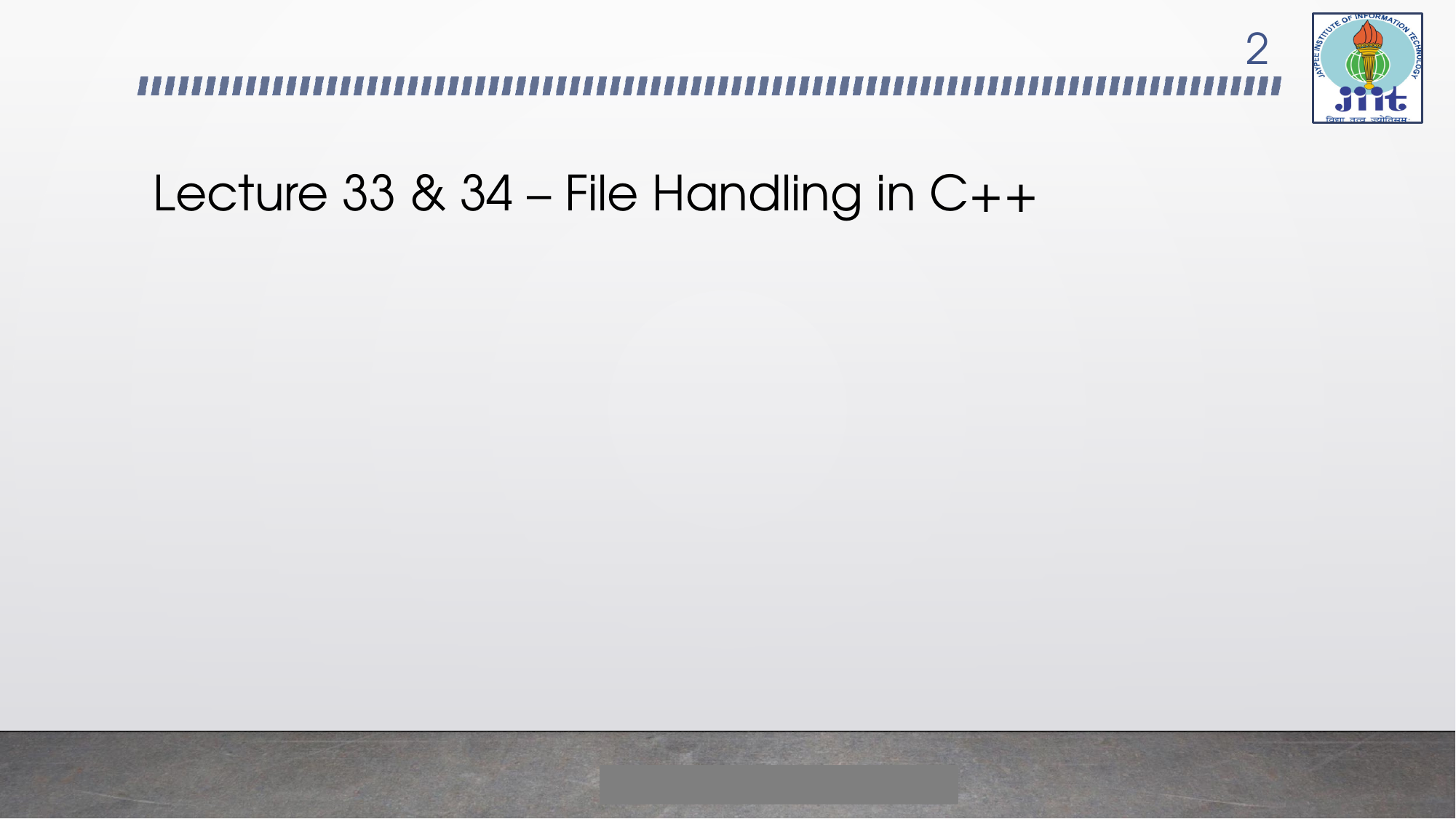

2
# Lecture 33 & 34 – File Handling in C++